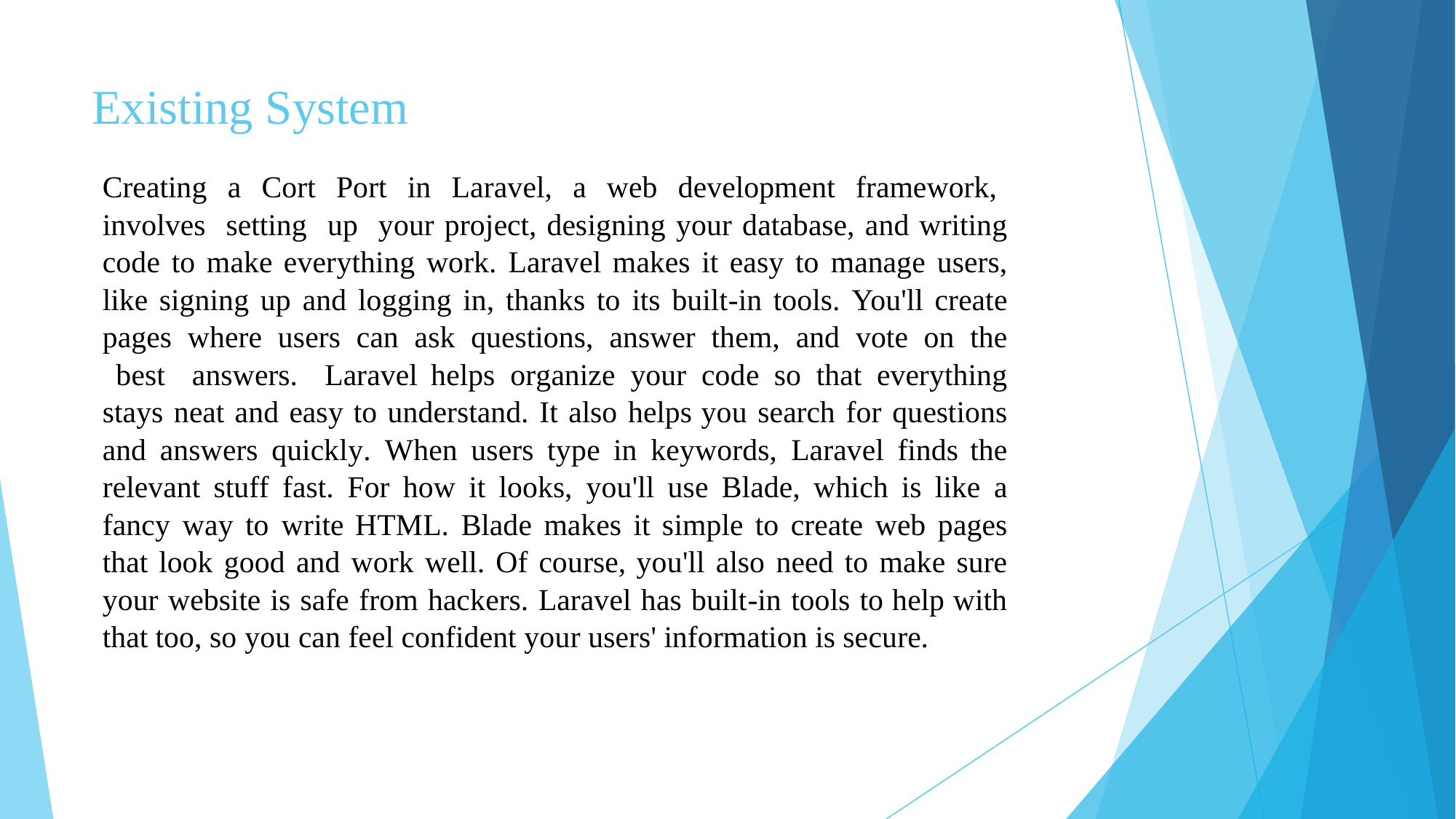

# Existing System
Creating  a  Cort  Port  in  Laravel,  a  web  development  framework,  involves  setting  up  your project, designing your database, and writing code to make everything work. Laravel makes it easy to manage users, like signing up and logging in, thanks to its built-in tools. You'll create pages  where  users  can  ask  questions,  answer  them,  and  vote  on  the  best  answers.  Laravel helps organize your code so that everything stays neat and easy to understand. It also helps you search for questions and answers quickly. When users type in keywords, Laravel finds the relevant stuff fast. For how it looks, you'll use Blade, which is like a fancy way to write HTML. Blade makes it simple to create web pages that look good and work well. Of course, you'll also need to make sure your website is safe from hackers. Laravel has built-in tools to help with that too, so you can feel confident your users' information is secure.